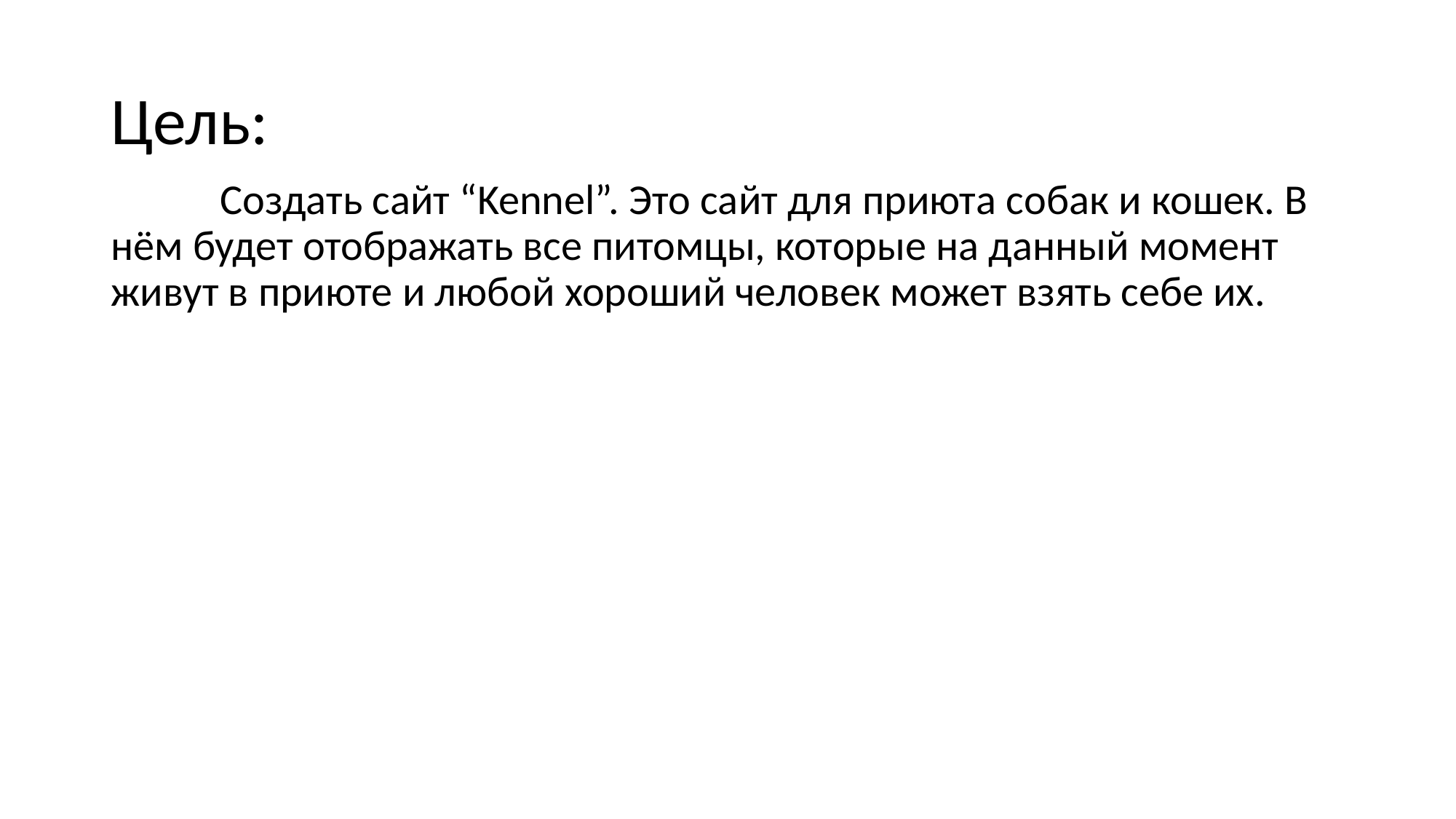

# Цель:
	Создать сайт “Kennel”. Это сайт для приюта собак и кошек. В нём будет отображать все питомцы, которые на данный момент живут в приюте и любой хороший человек может взять себе их.